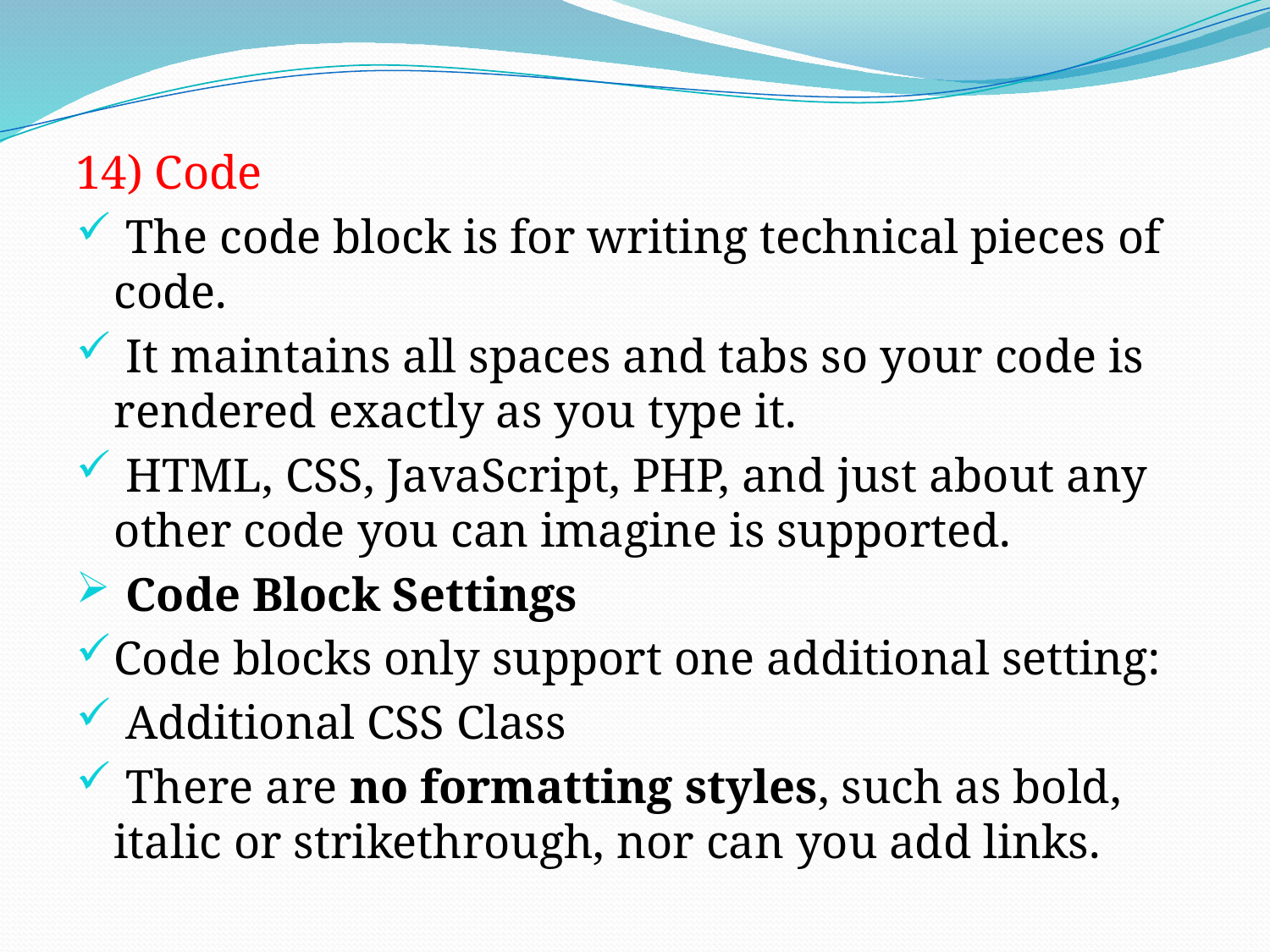

14) Code
 The code block is for writing technical pieces of code.
 It maintains all spaces and tabs so your code is rendered exactly as you type it.
 HTML, CSS, JavaScript, PHP, and just about any other code you can imagine is supported.
 Code Block Settings
Code blocks only support one additional setting:
 Additional CSS Class
 There are no formatting styles, such as bold, italic or strikethrough, nor can you add links.